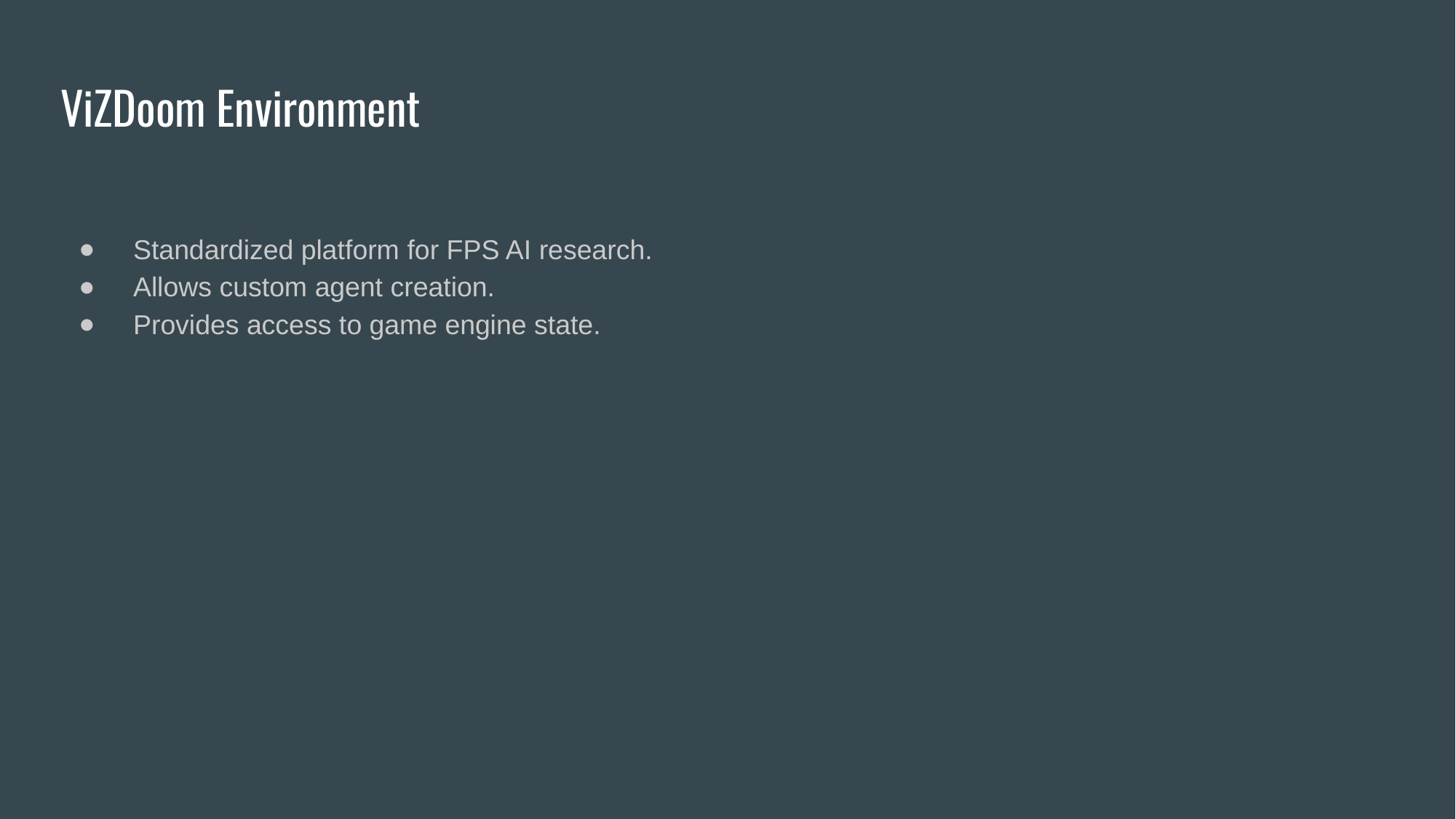

# ViZDoom Environment

Standardized platform for FPS AI research.
Allows custom agent creation.
Provides access to game engine state.